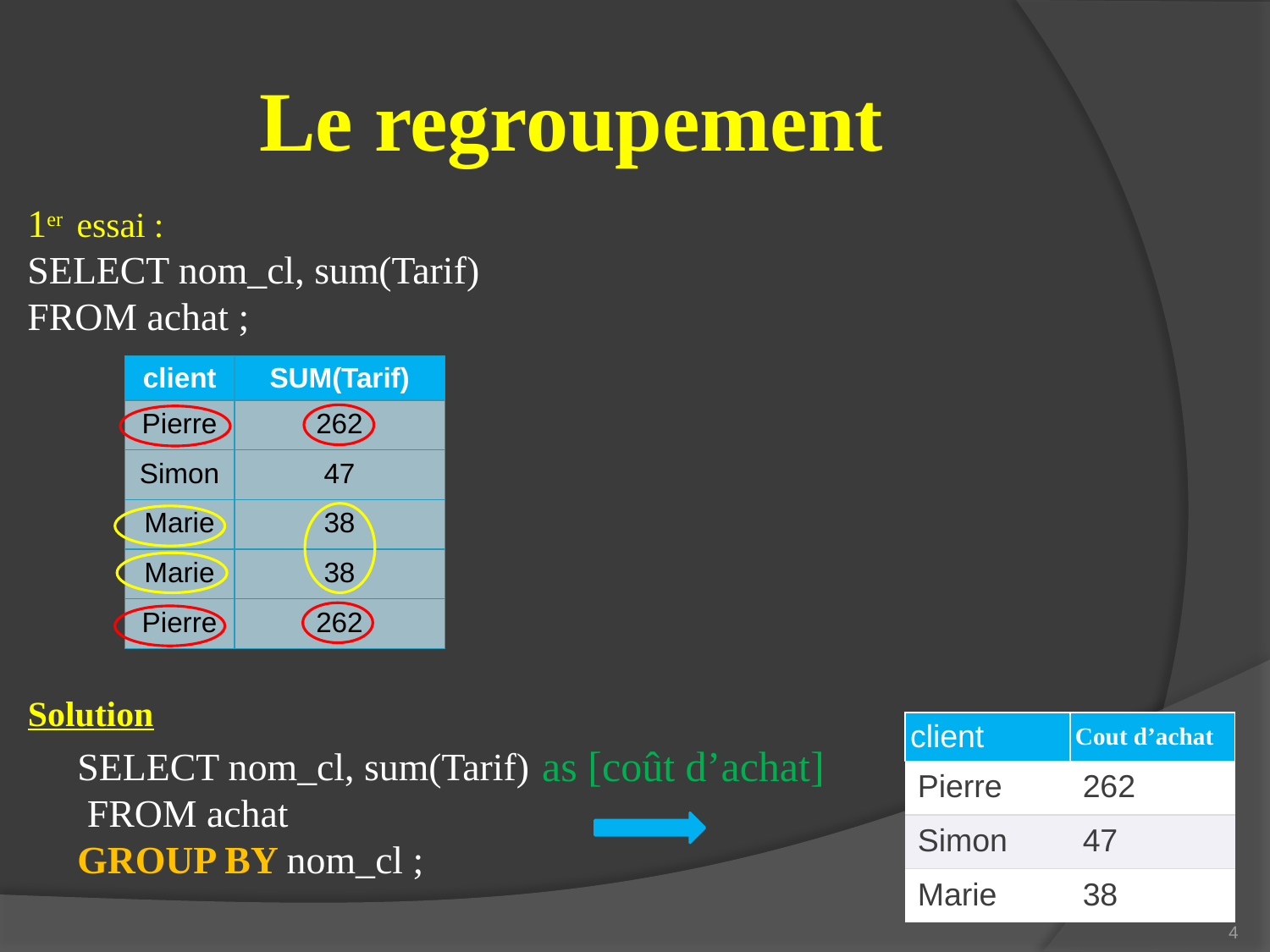

# Le regroupement
1er  essai :
SELECT nom_cl, sum(Tarif)
FROM achat ;
| client | SUM(Tarif) |
| --- | --- |
| Pierre | 262 |
| Simon | 47 |
| Marie | 38 |
| Marie | 38 |
| Pierre | 262 |

Solution
| client | Cout d’achat |
| --- | --- |
| Pierre | 262 |
| Simon | 47 |
| Marie | 38 |
as [coût d’achat]
SELECT nom_cl, sum(Tarif)
 FROM achat
GROUP BY nom_cl ;

4